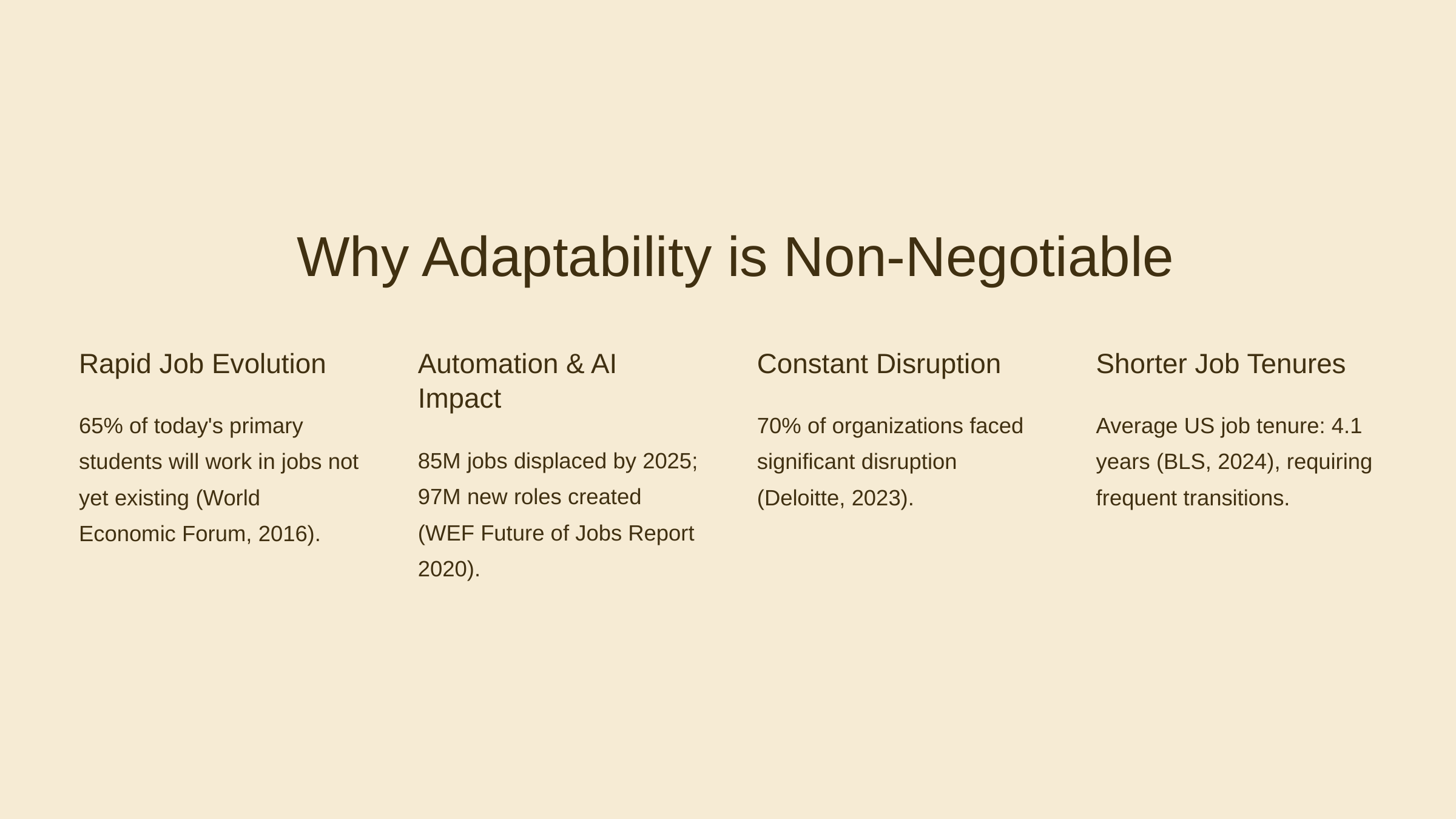

Why Adaptability is Non-Negotiable
Rapid Job Evolution
Automation & AI Impact
Constant Disruption
Shorter Job Tenures
65% of today's primary students will work in jobs not yet existing (World Economic Forum, 2016).
70% of organizations faced significant disruption (Deloitte, 2023).
Average US job tenure: 4.1 years (BLS, 2024), requiring frequent transitions.
85M jobs displaced by 2025; 97M new roles created (WEF Future of Jobs Report 2020).